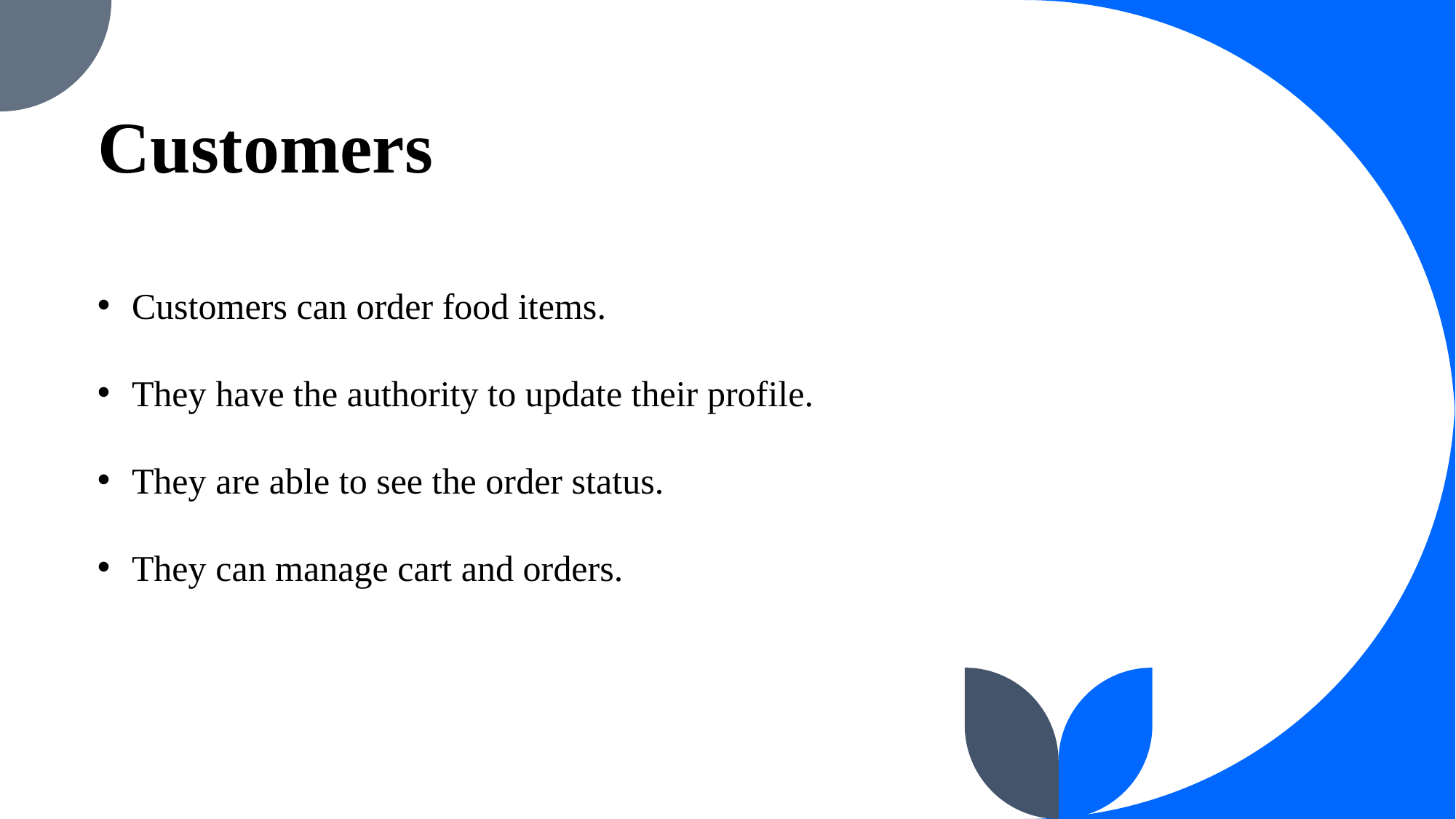

# Customers
Customers can order food items.
They have the authority to update their profile.
They are able to see the order status.
They can manage cart and orders.